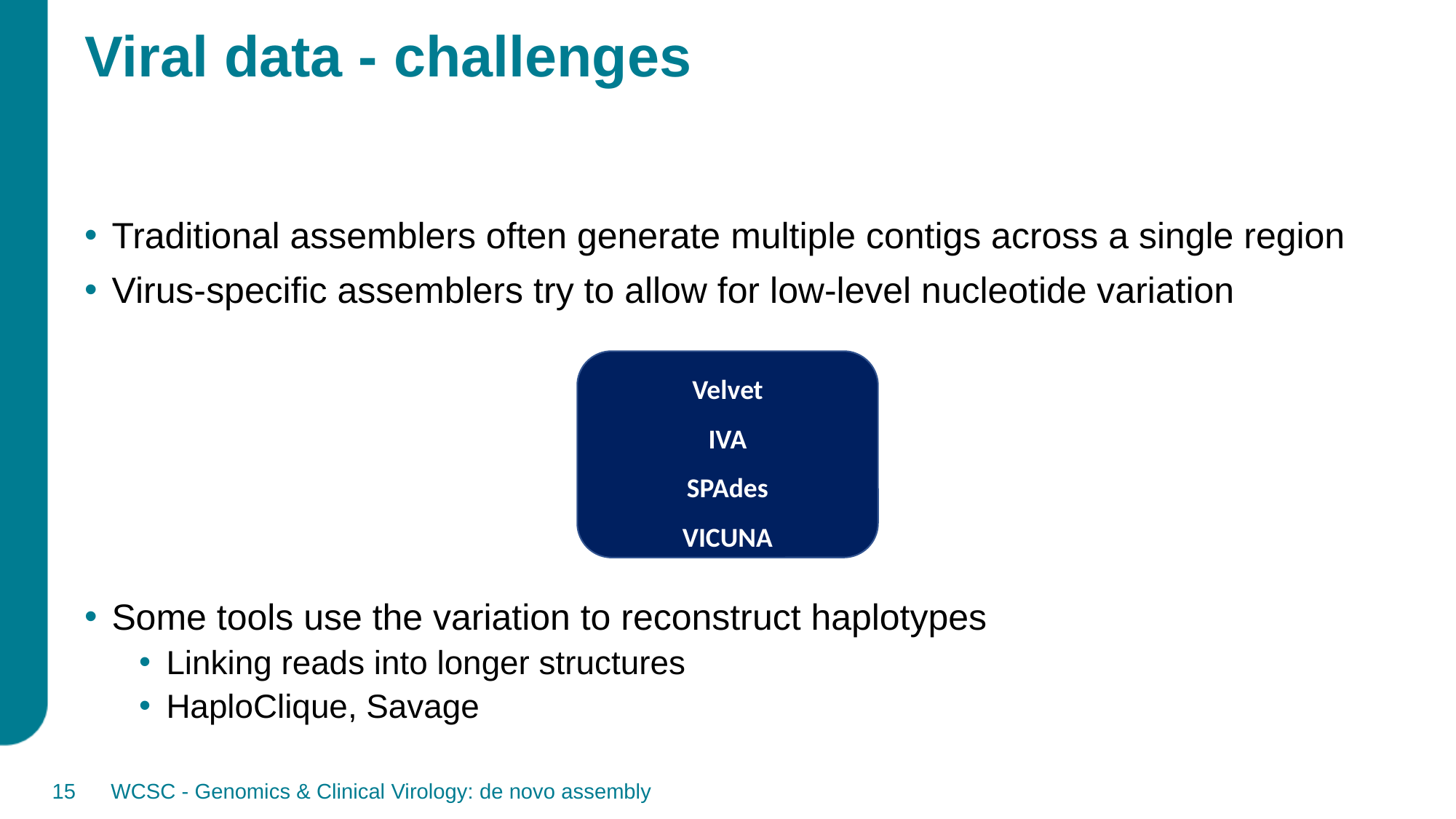

# Viral data - challenges
Traditional assemblers often generate multiple contigs across a single region
Virus-specific assemblers try to allow for low-level nucleotide variation

Some tools use the variation to reconstruct haplotypes
Linking reads into longer structures
HaploClique, Savage

Velvet
IVA
SPAdes
VICUNA
15
WCSC - Genomics & Clinical Virology: de novo assembly